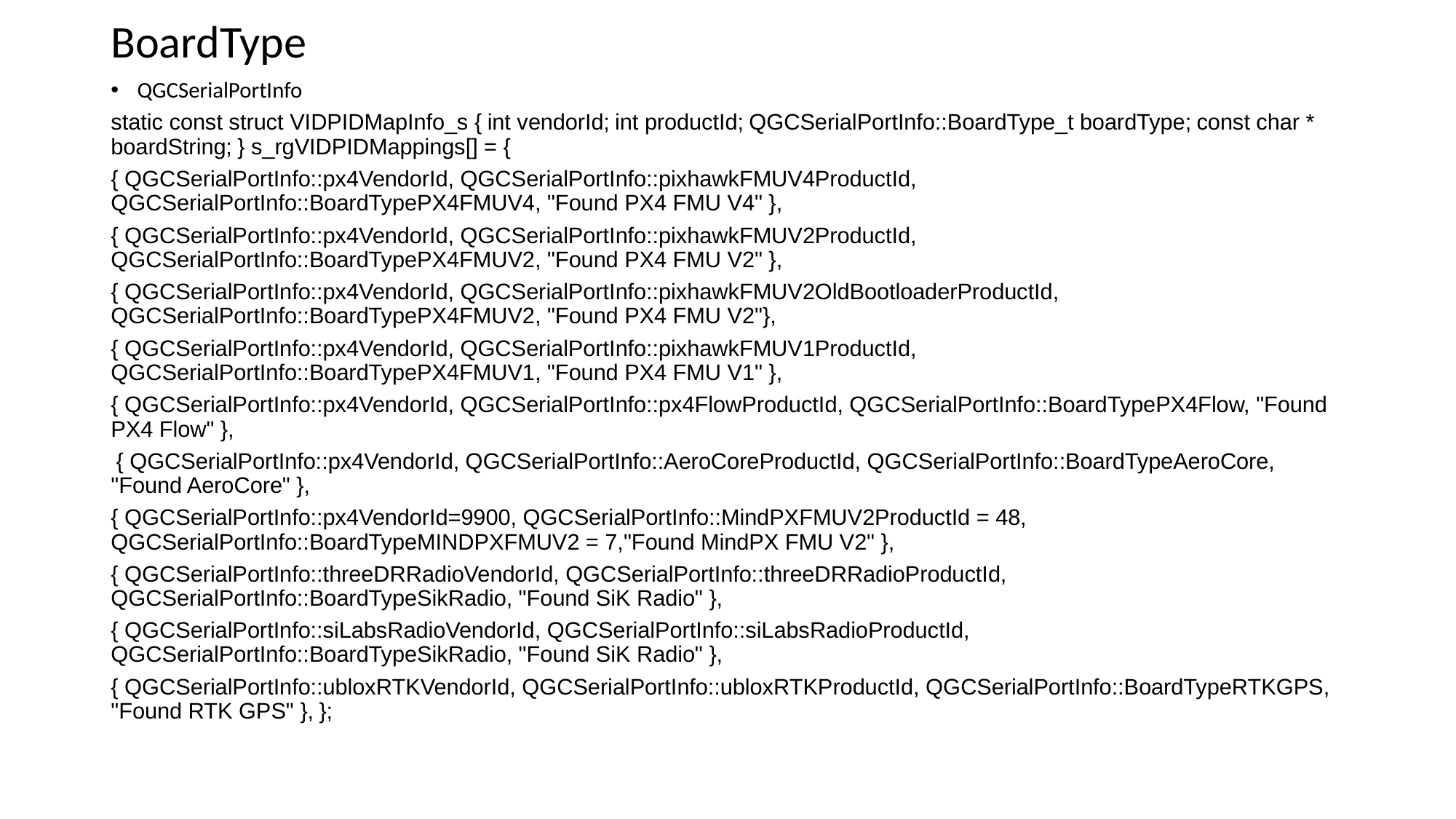

# BoardType
QGCSerialPortInfo
static const struct VIDPIDMapInfo_s { int vendorId; int productId; QGCSerialPortInfo::BoardType_t boardType; const char * boardString; } s_rgVIDPIDMappings[] = {
{ QGCSerialPortInfo::px4VendorId, QGCSerialPortInfo::pixhawkFMUV4ProductId, QGCSerialPortInfo::BoardTypePX4FMUV4, "Found PX4 FMU V4" },
{ QGCSerialPortInfo::px4VendorId, QGCSerialPortInfo::pixhawkFMUV2ProductId, QGCSerialPortInfo::BoardTypePX4FMUV2, "Found PX4 FMU V2" },
{ QGCSerialPortInfo::px4VendorId, QGCSerialPortInfo::pixhawkFMUV2OldBootloaderProductId, QGCSerialPortInfo::BoardTypePX4FMUV2, "Found PX4 FMU V2"},
{ QGCSerialPortInfo::px4VendorId, QGCSerialPortInfo::pixhawkFMUV1ProductId, QGCSerialPortInfo::BoardTypePX4FMUV1, "Found PX4 FMU V1" },
{ QGCSerialPortInfo::px4VendorId, QGCSerialPortInfo::px4FlowProductId, QGCSerialPortInfo::BoardTypePX4Flow, "Found PX4 Flow" },
 { QGCSerialPortInfo::px4VendorId, QGCSerialPortInfo::AeroCoreProductId, QGCSerialPortInfo::BoardTypeAeroCore, "Found AeroCore" },
{ QGCSerialPortInfo::px4VendorId=9900, QGCSerialPortInfo::MindPXFMUV2ProductId = 48, QGCSerialPortInfo::BoardTypeMINDPXFMUV2 = 7,"Found MindPX FMU V2" },
{ QGCSerialPortInfo::threeDRRadioVendorId, QGCSerialPortInfo::threeDRRadioProductId, QGCSerialPortInfo::BoardTypeSikRadio, "Found SiK Radio" },
{ QGCSerialPortInfo::siLabsRadioVendorId, QGCSerialPortInfo::siLabsRadioProductId, QGCSerialPortInfo::BoardTypeSikRadio, "Found SiK Radio" },
{ QGCSerialPortInfo::ubloxRTKVendorId, QGCSerialPortInfo::ubloxRTKProductId, QGCSerialPortInfo::BoardTypeRTKGPS, "Found RTK GPS" }, };